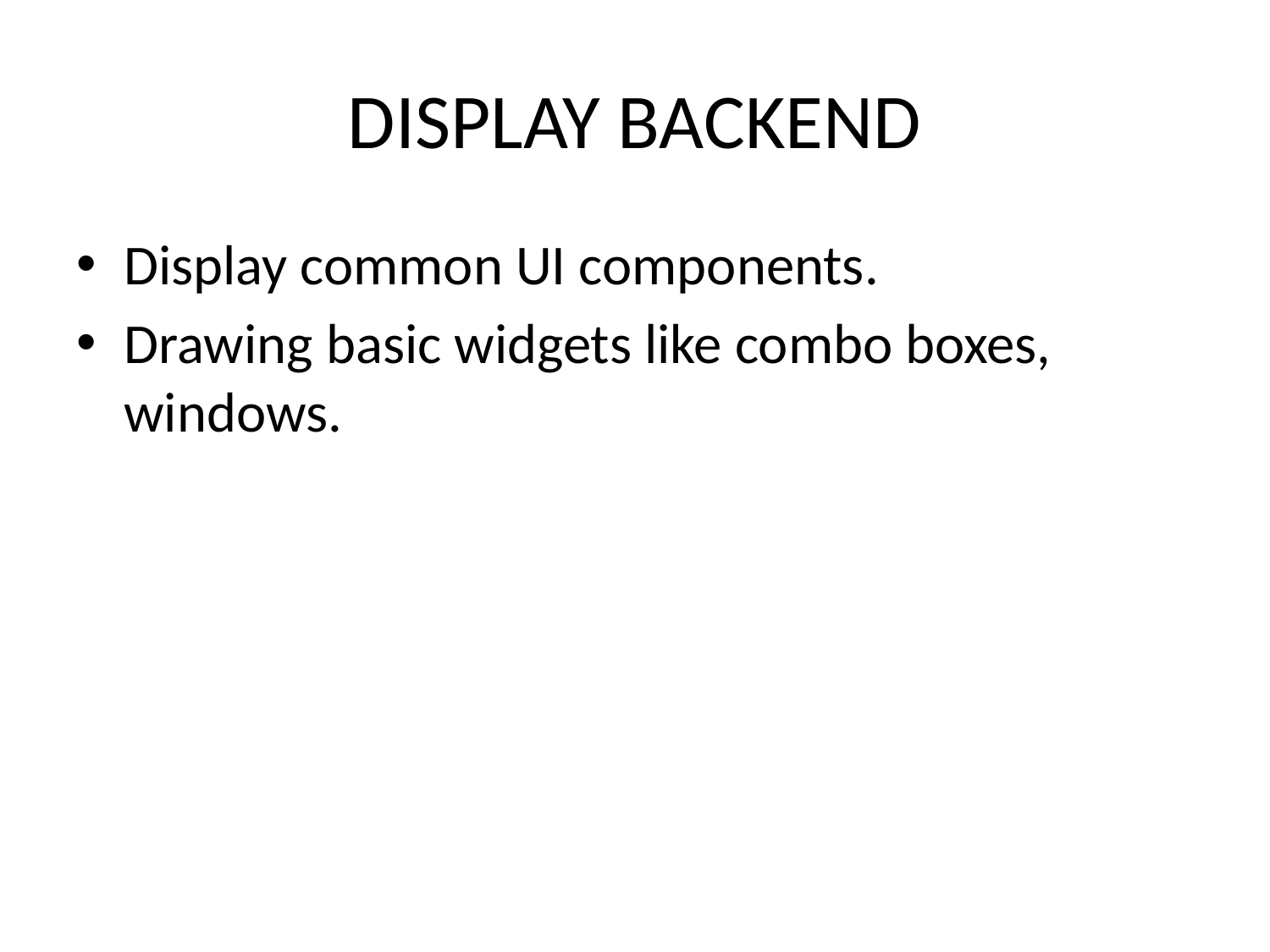

# DISPLAY BACKEND
Display common UI components.
Drawing basic widgets like combo boxes, windows.